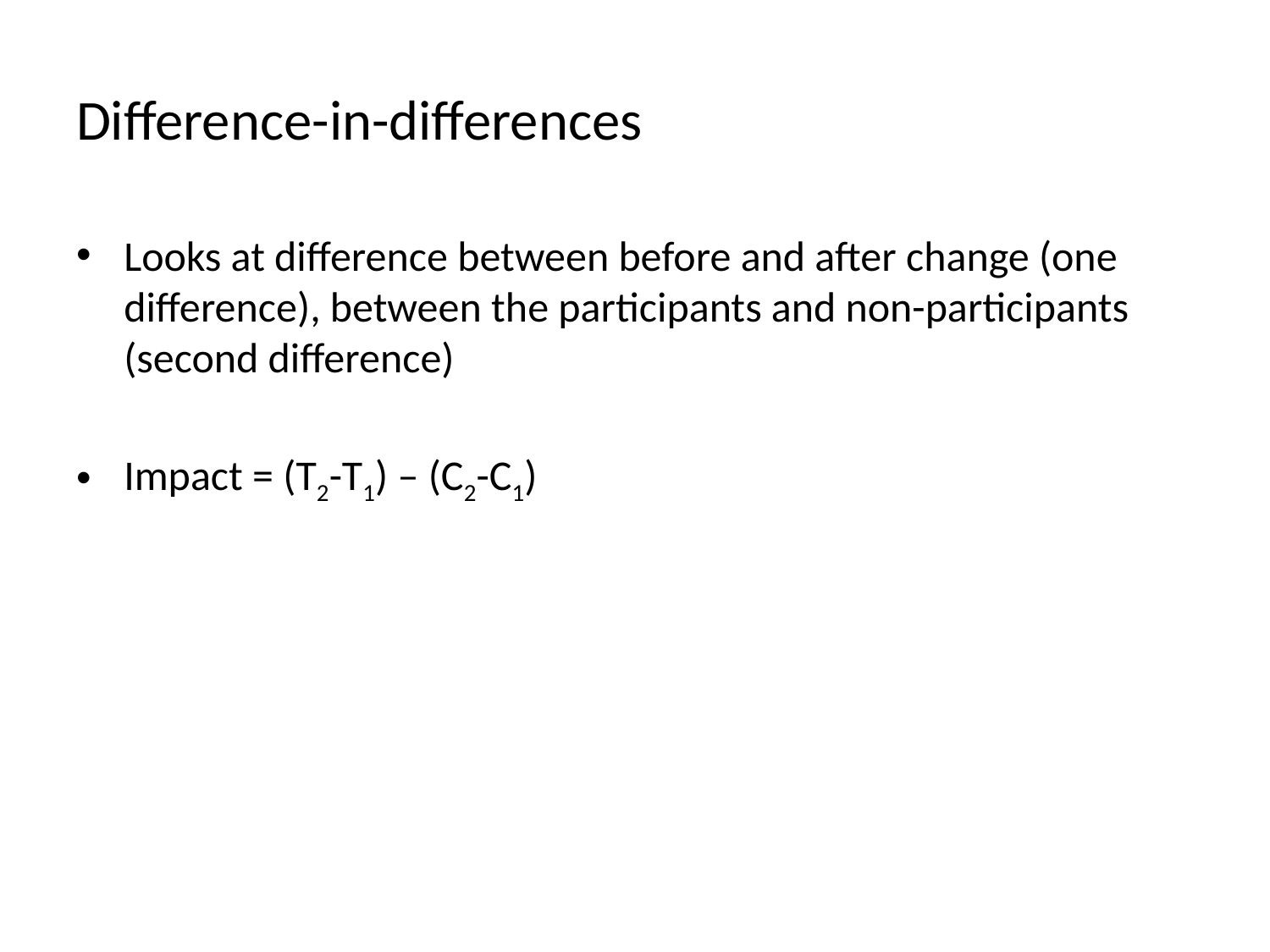

# Difference-in-differences
Looks at difference between before and after change (one difference), between the participants and non-participants (second difference)

Impact = (T2-T1) – (C2-C1)